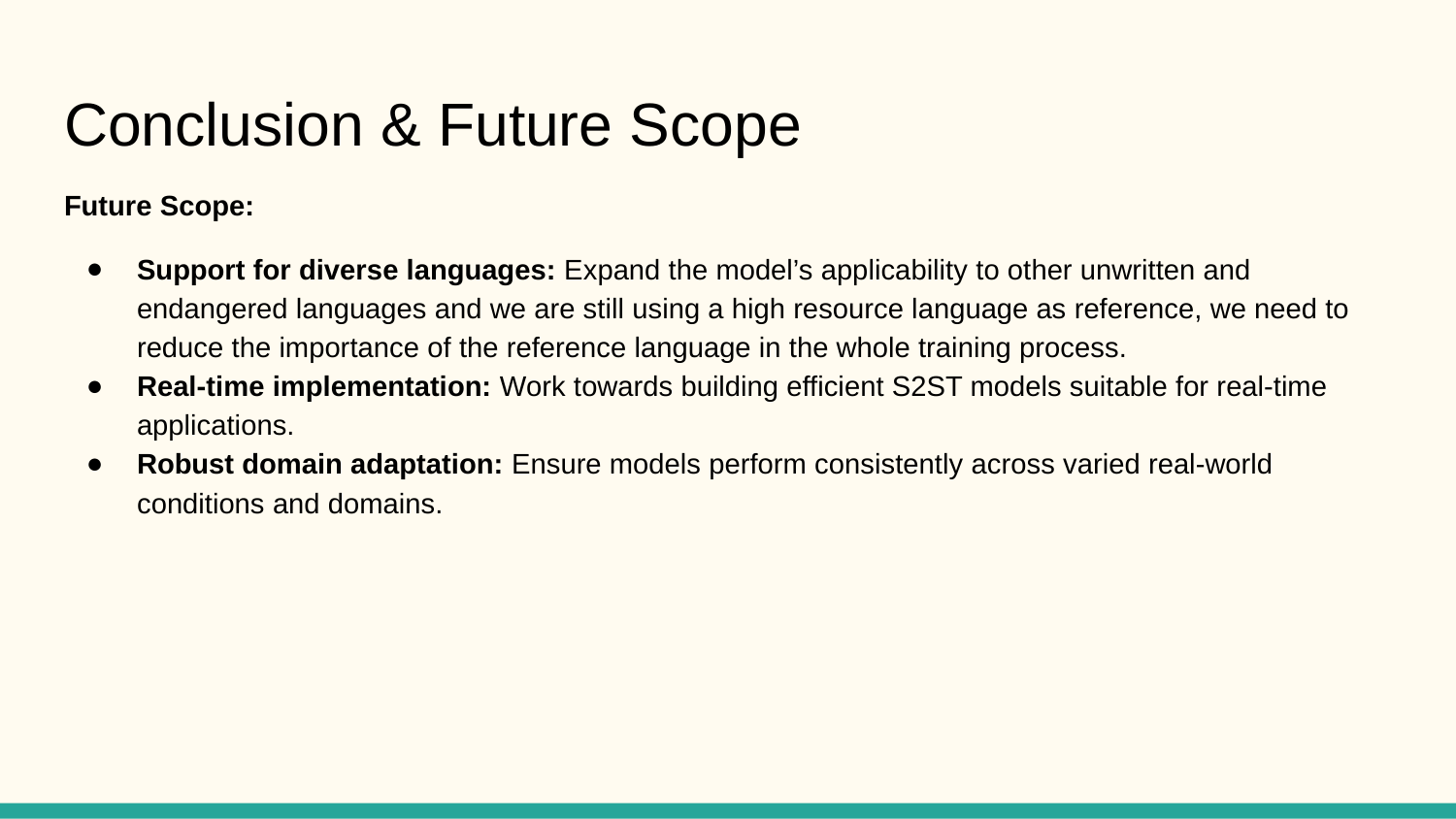

# Conclusion & Future Scope
Future Scope:
Support for diverse languages: Expand the model’s applicability to other unwritten and endangered languages and we are still using a high resource language as reference, we need to reduce the importance of the reference language in the whole training process.
Real-time implementation: Work towards building efficient S2ST models suitable for real-time applications.
Robust domain adaptation: Ensure models perform consistently across varied real-world conditions and domains.